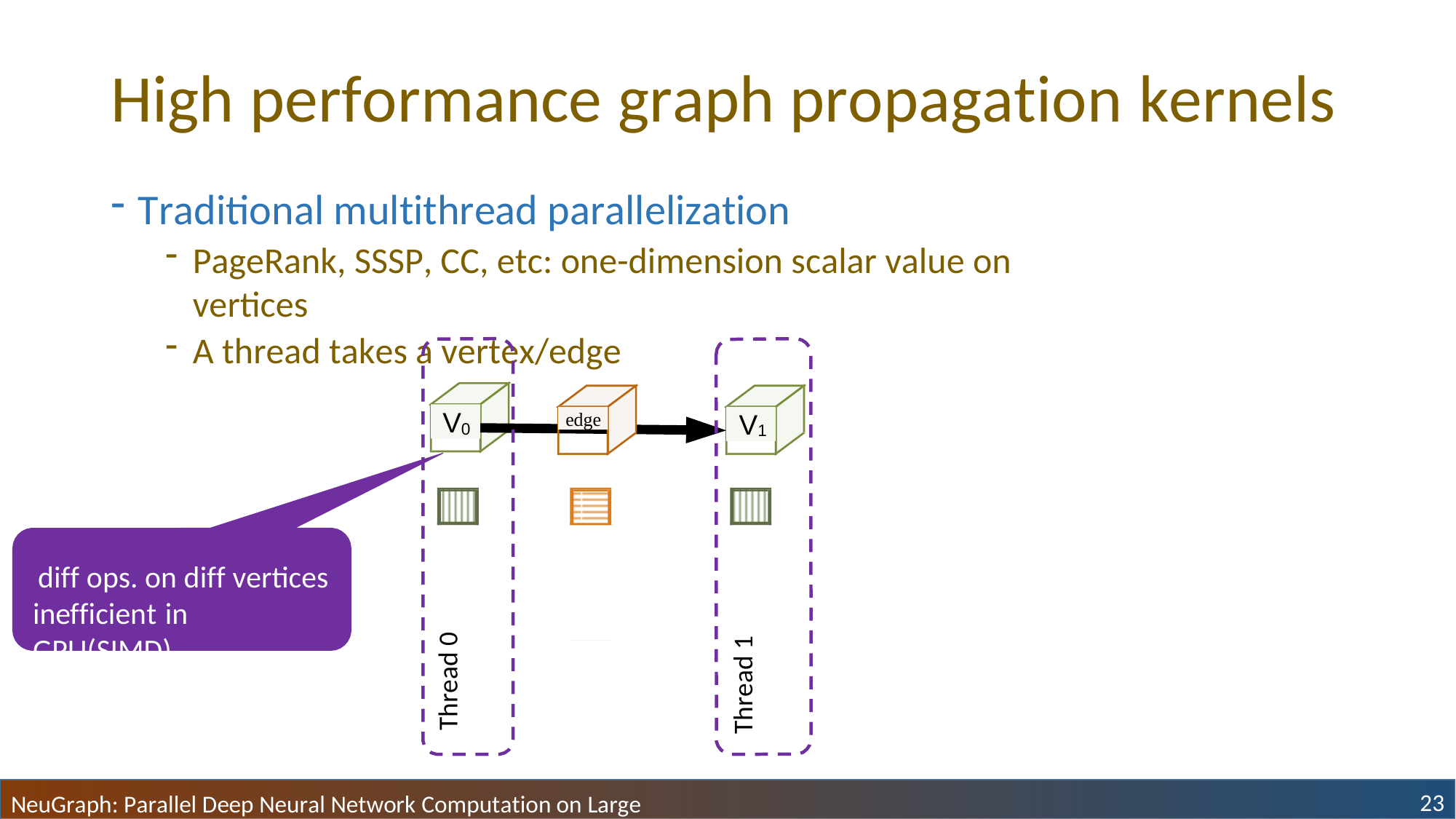

# High performance graph propagation kernels
Traditional multithread parallelization
PageRank, SSSP, CC, etc: one-dimension scalar value on vertices
A thread takes a vertex/edge

V0

edge
V1

diff ops. on diff vertices
inefficient in GPU(SIMD)

Thread 0
Thread 1
23
NeuGraph: Parallel Deep Neural Network Computation on Large Graphs